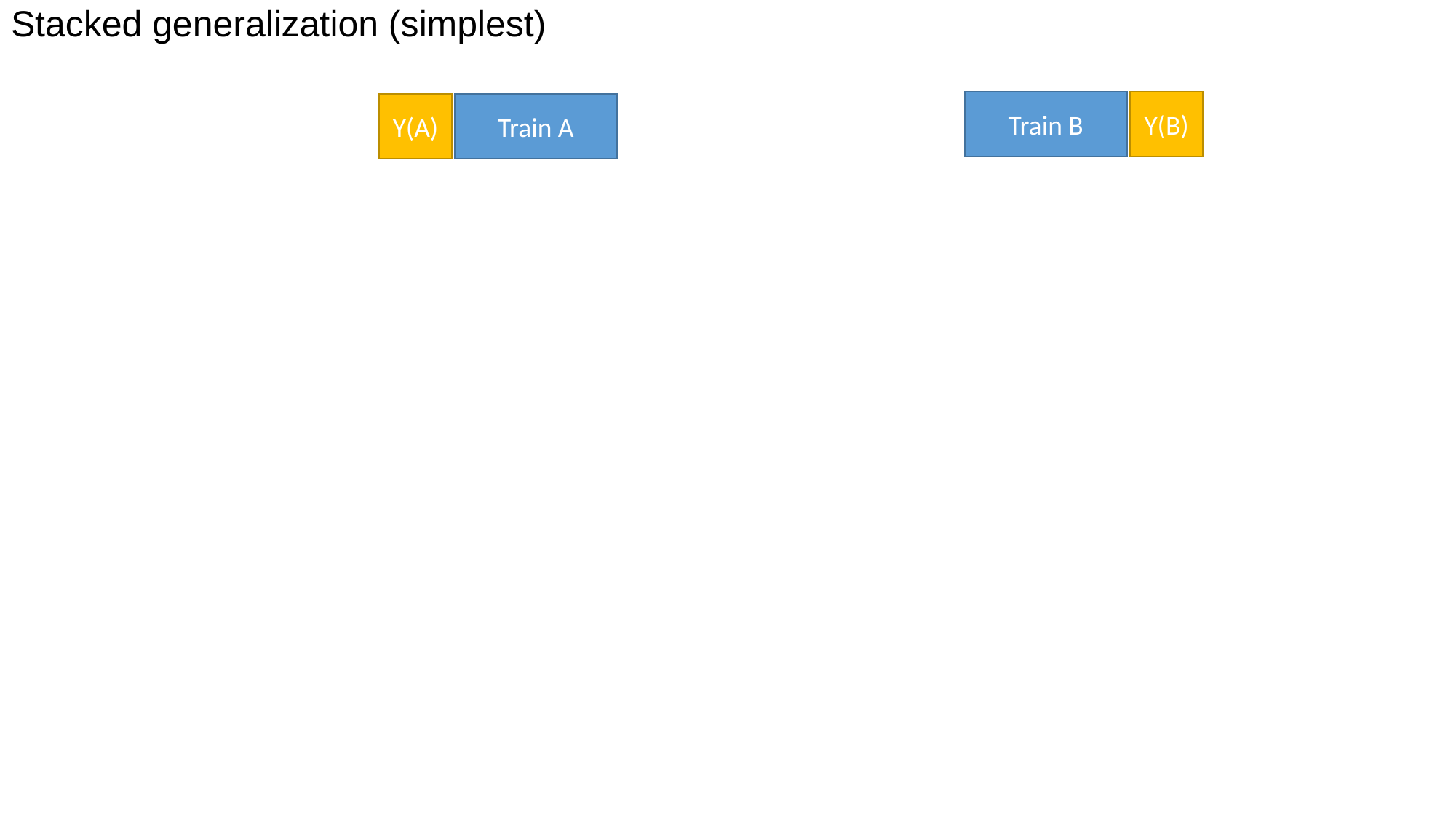

# Stacked generalization (simplest)
Y(B)
Train B
Y(A)
Train A